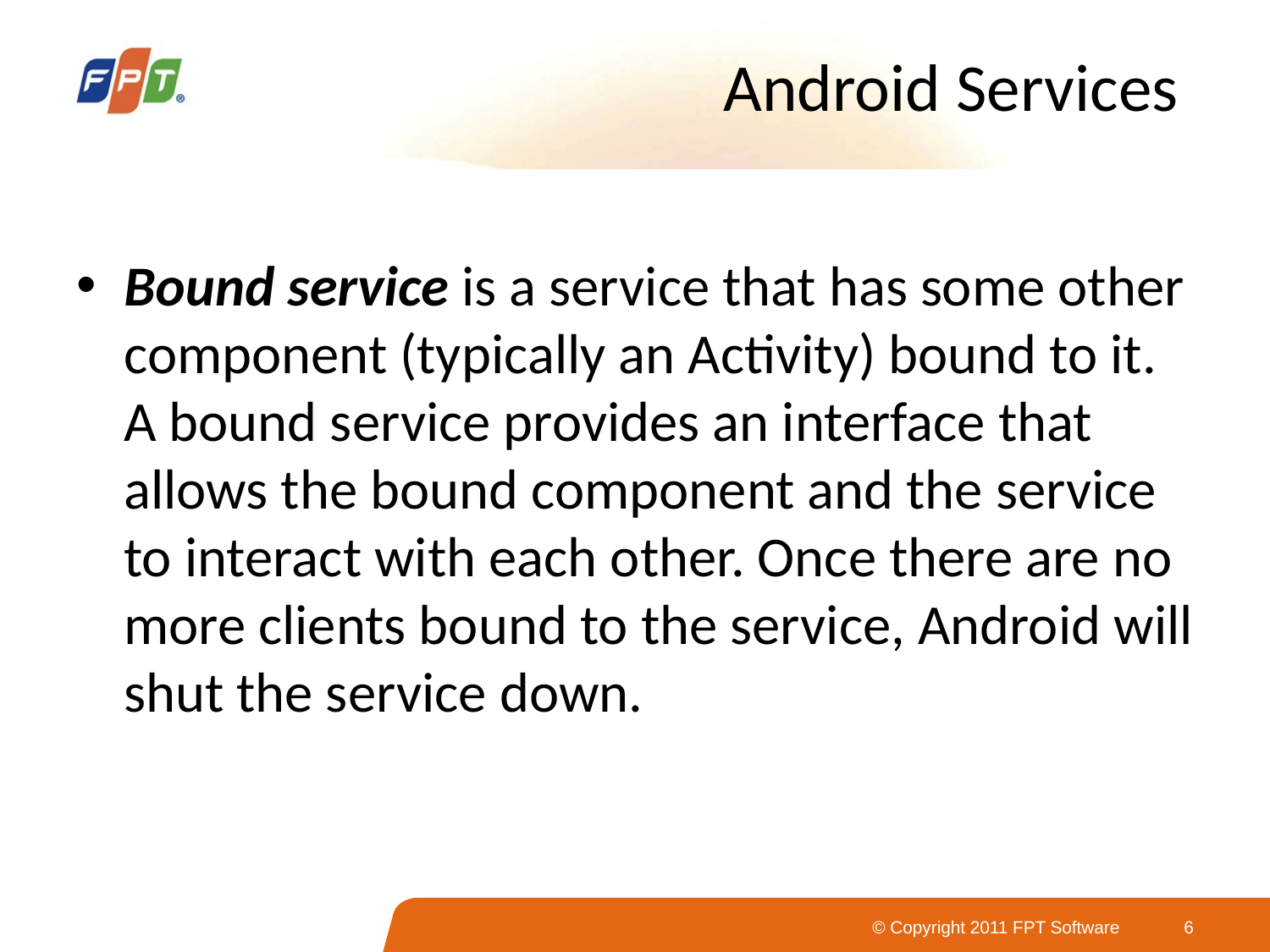

# Android Services
Bound service is a service that has some other component (typically an Activity) bound to it. A bound service provides an interface that allows the bound component and the service to interact with each other. Once there are no more clients bound to the service, Android will shut the service down.